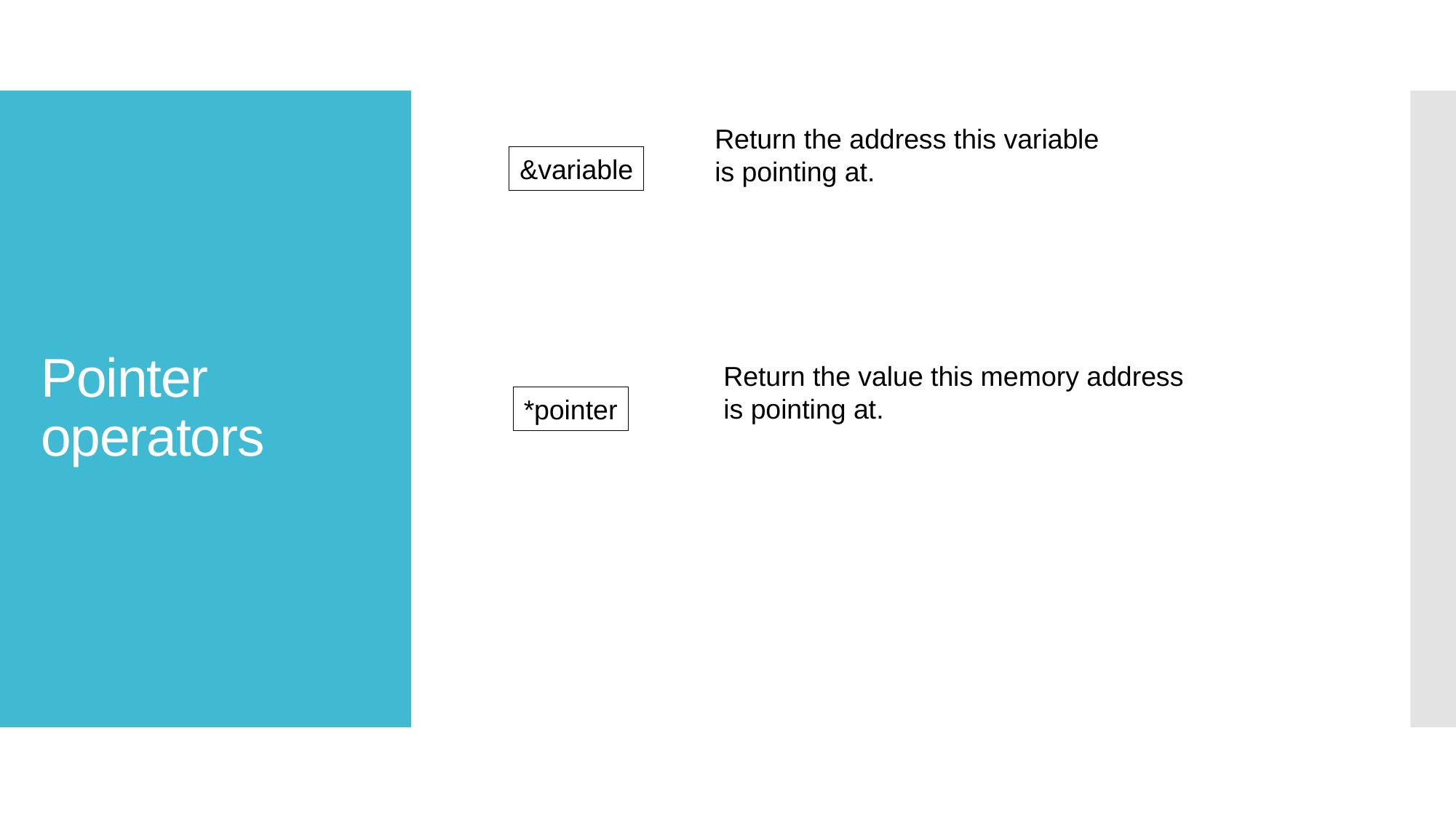

Return the address this variable
is pointing at.
# Pointer operators
&variable
Return the value this memory address
is pointing at.
*pointer